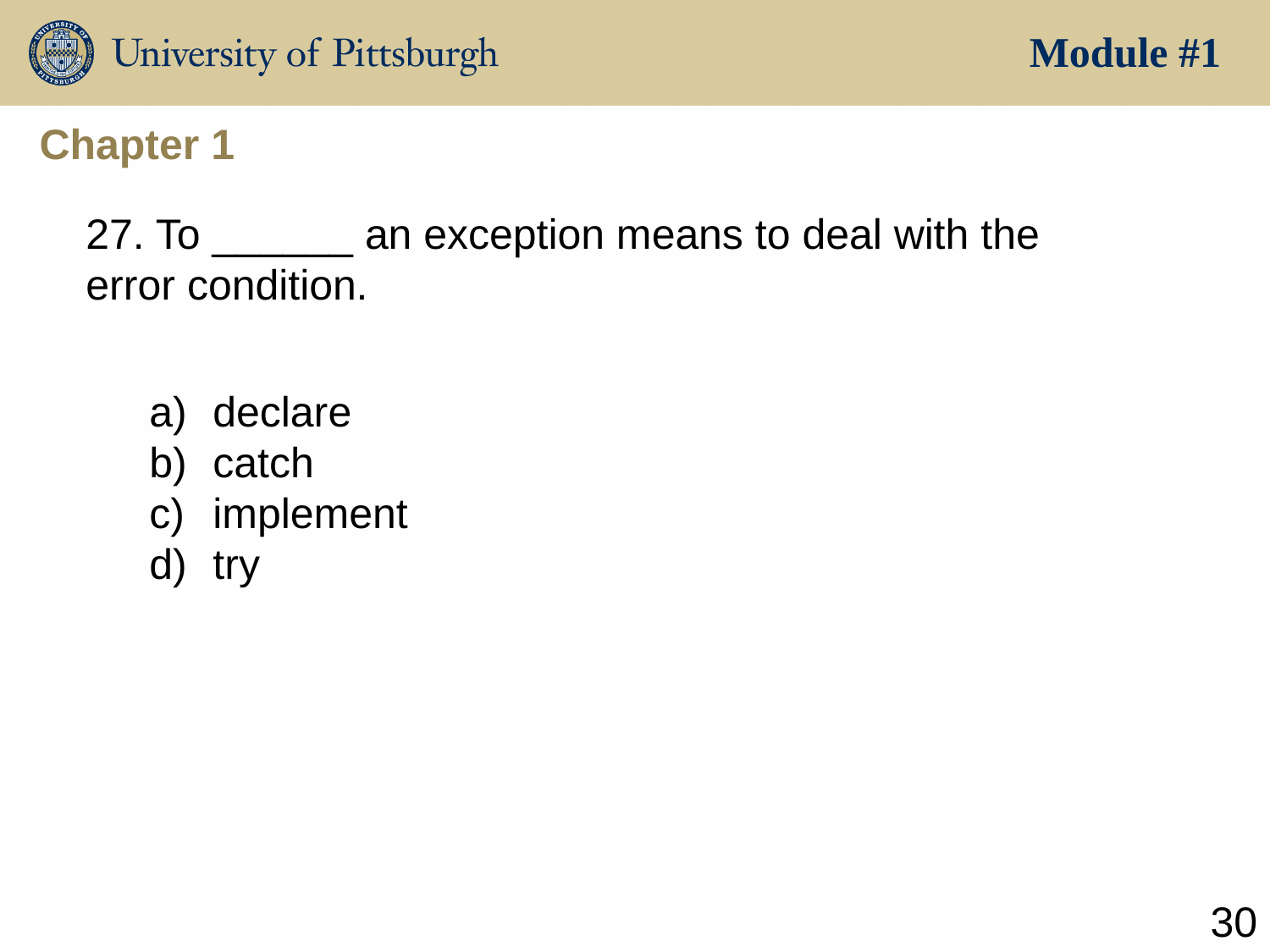

Module #1

Chapter 1
27. To ______ an exception means to deal with the error condition.

declare
catch
implement
try
30